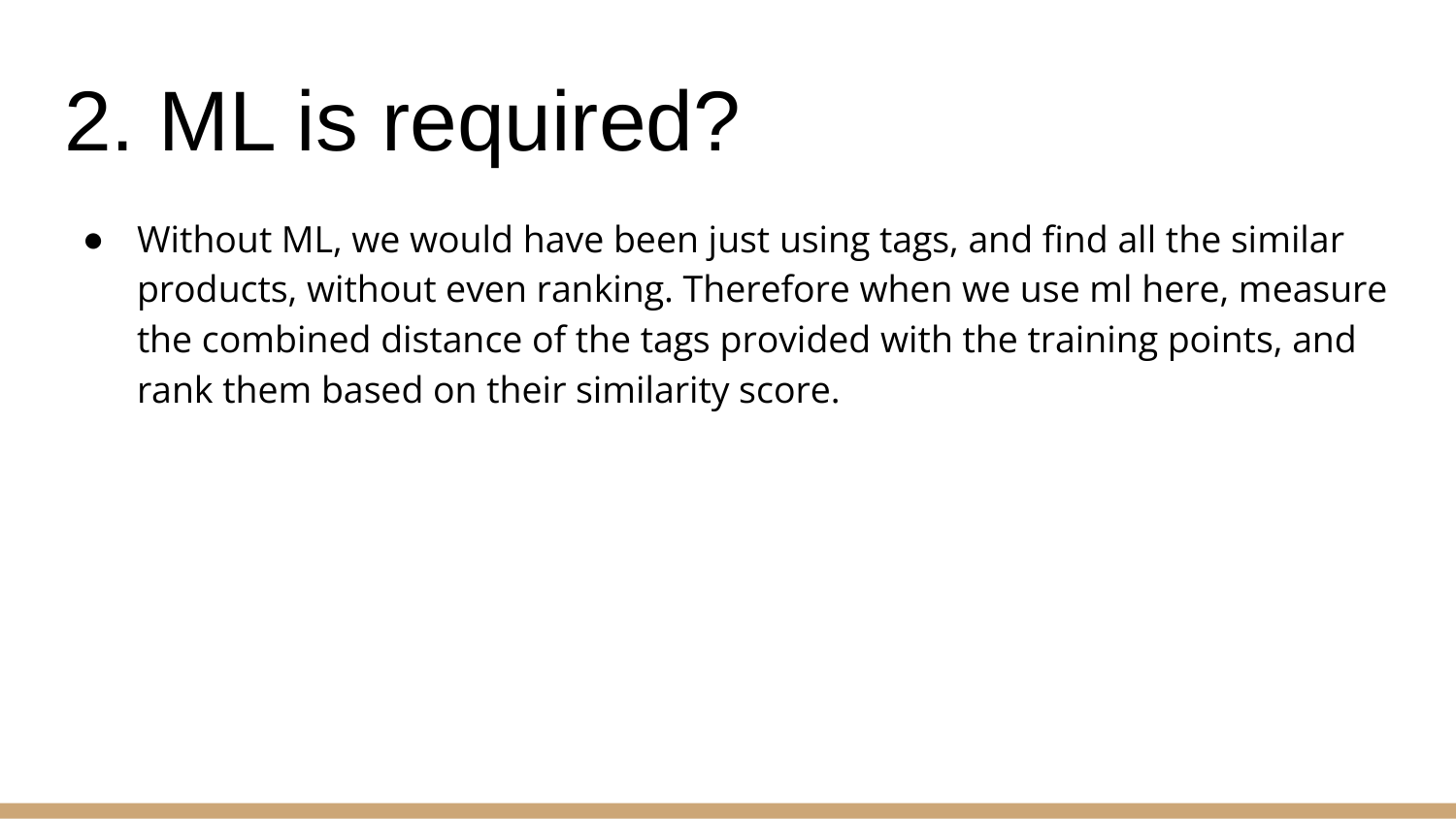

# 2. ML is required?
Without ML, we would have been just using tags, and find all the similar products, without even ranking. Therefore when we use ml here, measure the combined distance of the tags provided with the training points, and rank them based on their similarity score.